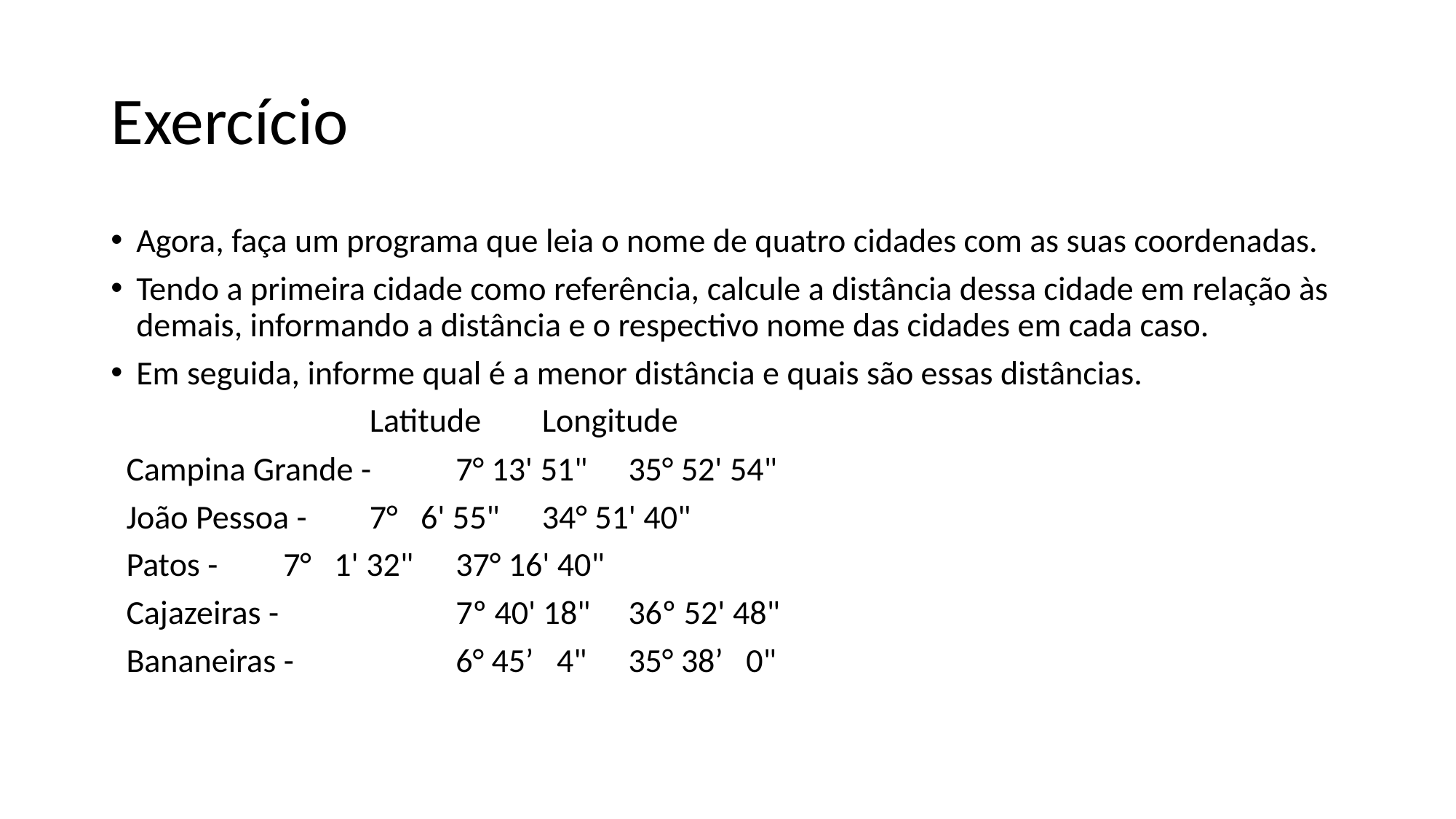

# Exercício
Agora, faça um programa que leia o nome de quatro cidades com as suas coordenadas.
Tendo a primeira cidade como referência, calcule a distância dessa cidade em relação às demais, informando a distância e o respectivo nome das cidades em cada caso.
Em seguida, informe qual é a menor distância e quais são essas distâncias.
	   	   	Latitude	Longitude
  Campina Grande -  	7° 13' 51" 	35° 52' 54"
  João Pessoa - 	7°   6' 55" 	34° 51' 40"
  Patos - 		7°   1' 32" 	37° 16' 40"
  Cajazeiras - 	  	7º 40' 18" 	36º 52' 48"
  Bananeiras - 	  	6° 45’   4" 	35° 38’   0"